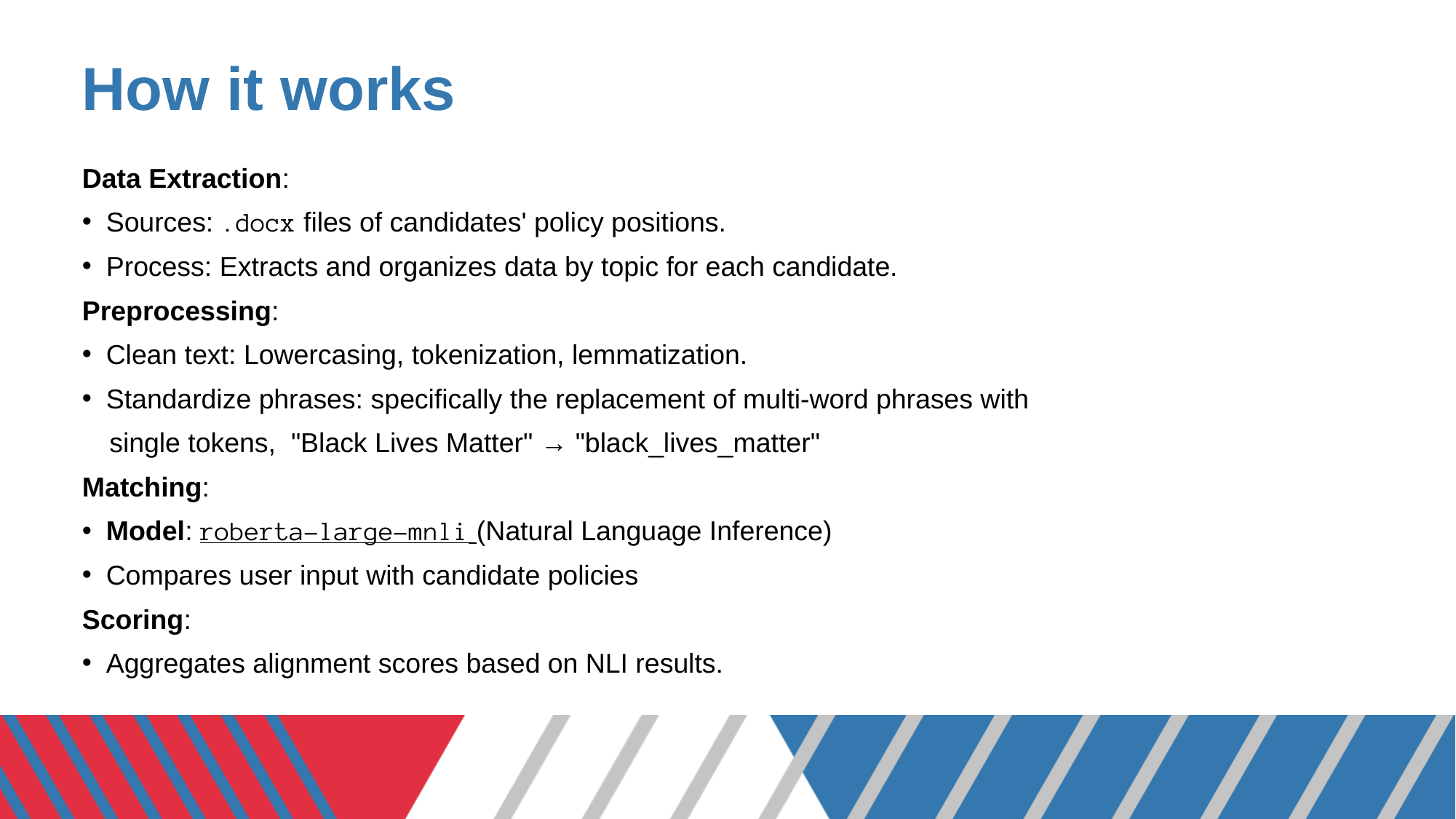

# How it works
Data Extraction:
Sources: .docx files of candidates' policy positions.
Process: Extracts and organizes data by topic for each candidate.
Preprocessing:
Clean text: Lowercasing, tokenization, lemmatization.
Standardize phrases: specifically the replacement of multi-word phrases with
 single tokens,  "Black Lives Matter" → "black_lives_matter"
Matching:
Model: roberta-large-mnli (Natural Language Inference)
Compares user input with candidate policies
Scoring:
Aggregates alignment scores based on NLI results.